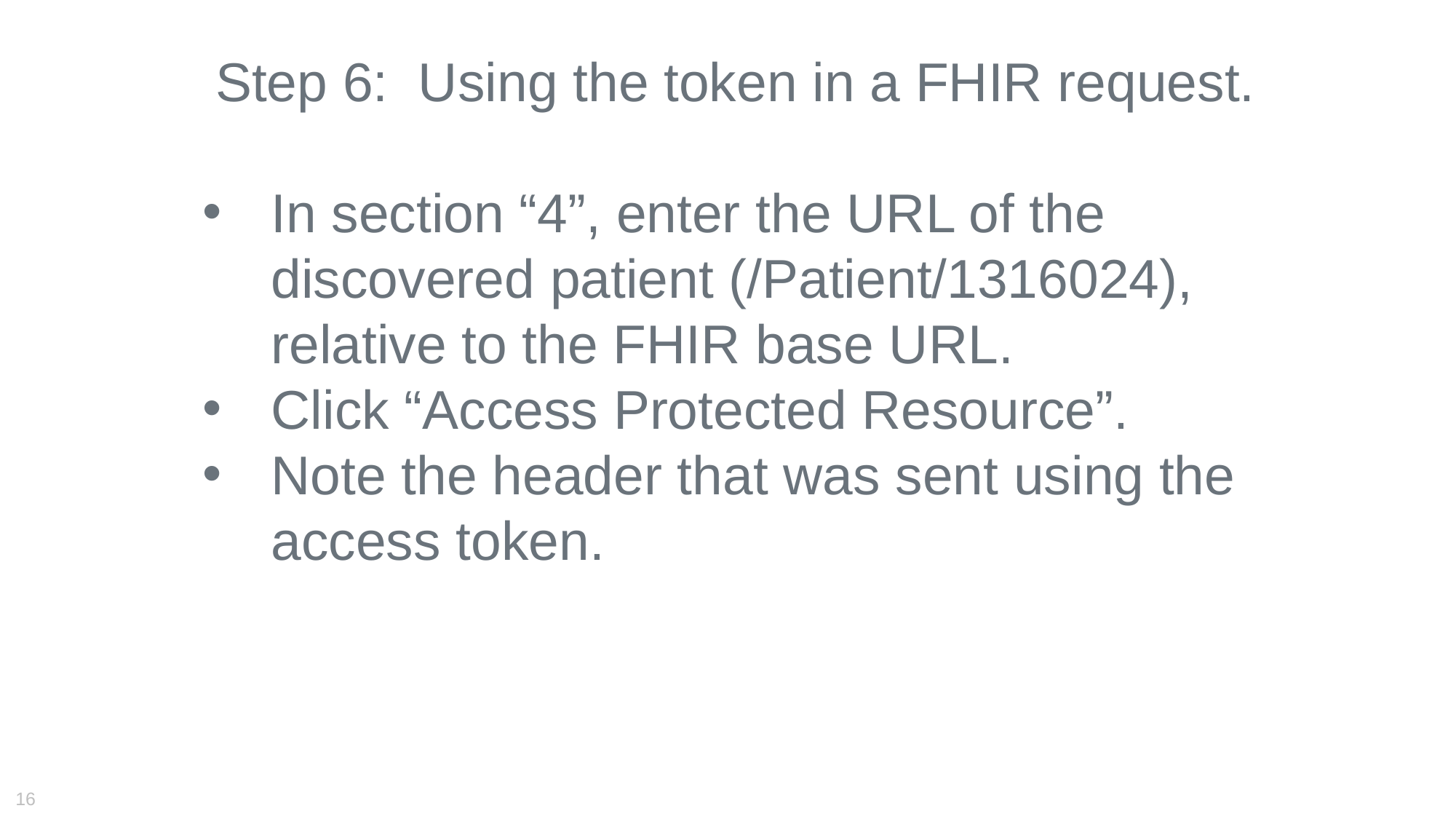

Step 6:  Using the token in a FHIR request.

In section “4”, enter the URL of the discovered patient (/Patient/1316024), relative to the FHIR base URL.
Click “Access Protected Resource”.
Note the header that was sent using the access token.